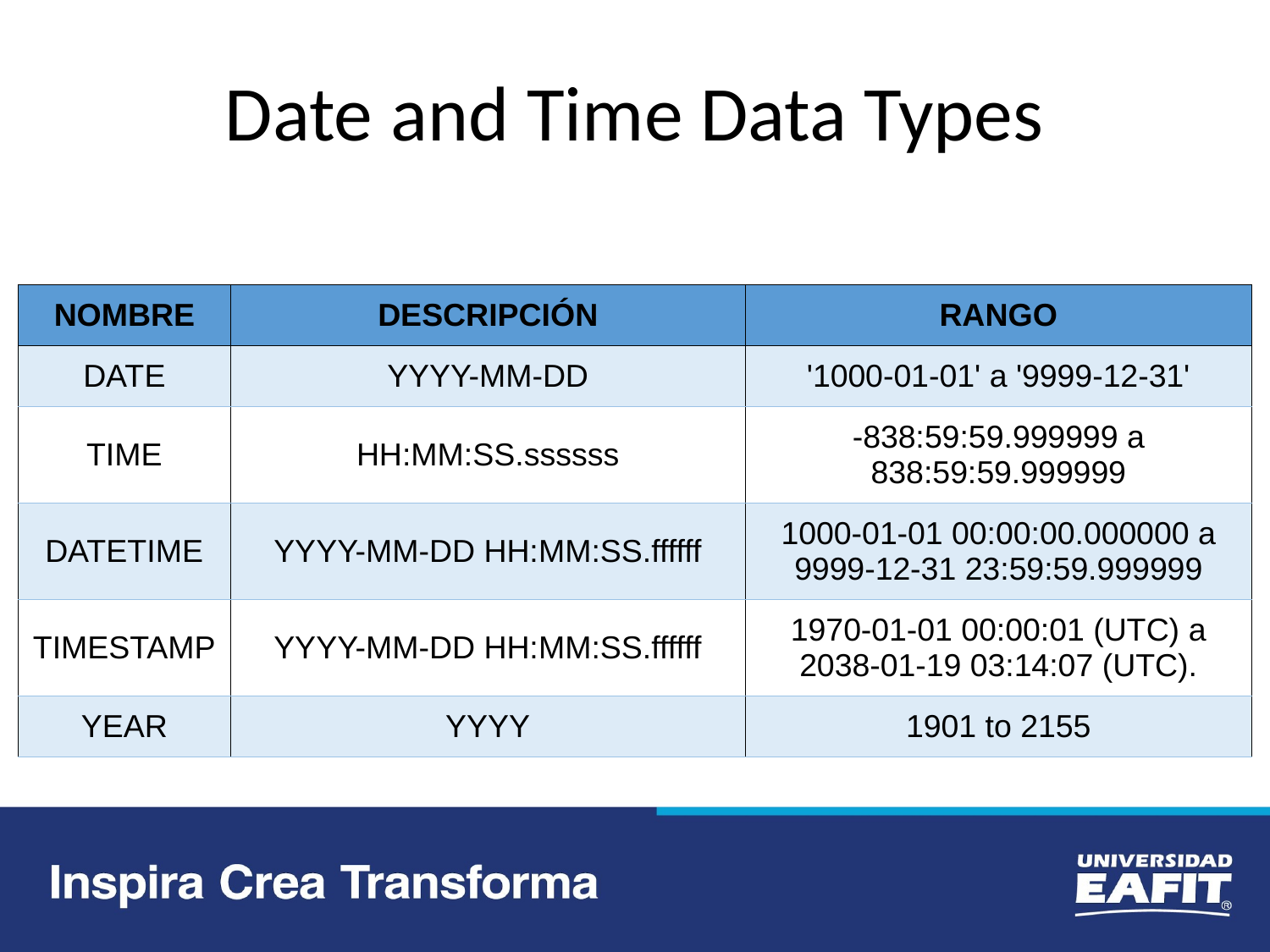

# Date and Time Data Types

| NOMBRE | DESCRIPCIÓN | RANGO |
| --- | --- | --- |
| DATE | YYYY-MM-DD | '1000-01-01' a '9999-12-31' |
| TIME | HH:MM:SS.ssssss | -838:59:59.999999 a 838:59:59.999999 |
| DATETIME | YYYY-MM-DD HH:MM:SS.ffffff | 1000-01-01 00:00:00.000000 a 9999-12-31 23:59:59.999999 |
| TIMESTAMP | YYYY-MM-DD HH:MM:SS.ffffff | 1970-01-01 00:00:01 (UTC) a 2038-01-19 03:14:07 (UTC). |
| YEAR | YYYY | 1901 to 2155 |